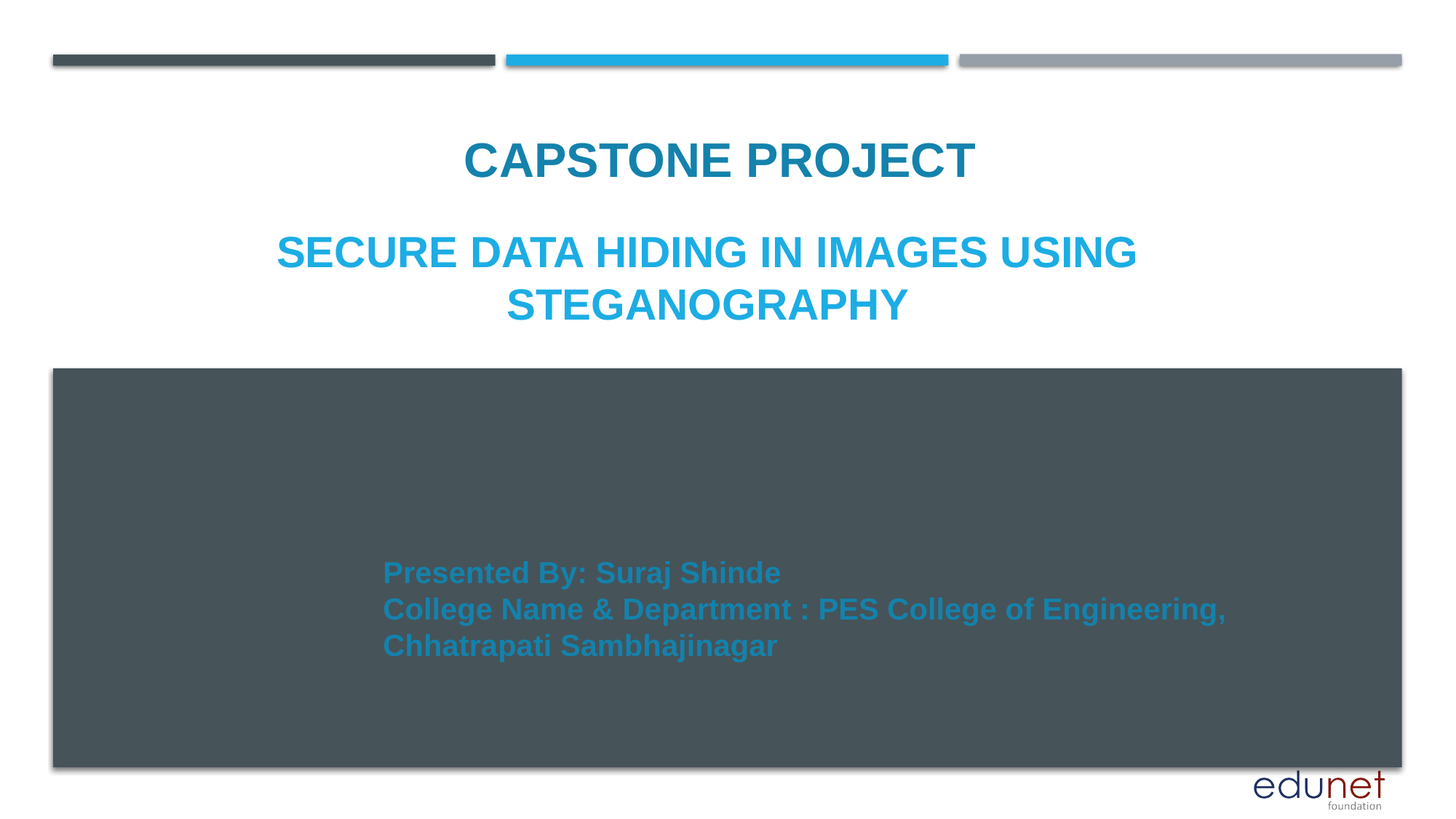

CAPSTONE PROJECT
# SECURE DATA HIDING IN IMAGES USING STEGANOGRAPHY
Presented By: Suraj Shinde
College Name & Department : PES College of Engineering, Chhatrapati Sambhajinagar